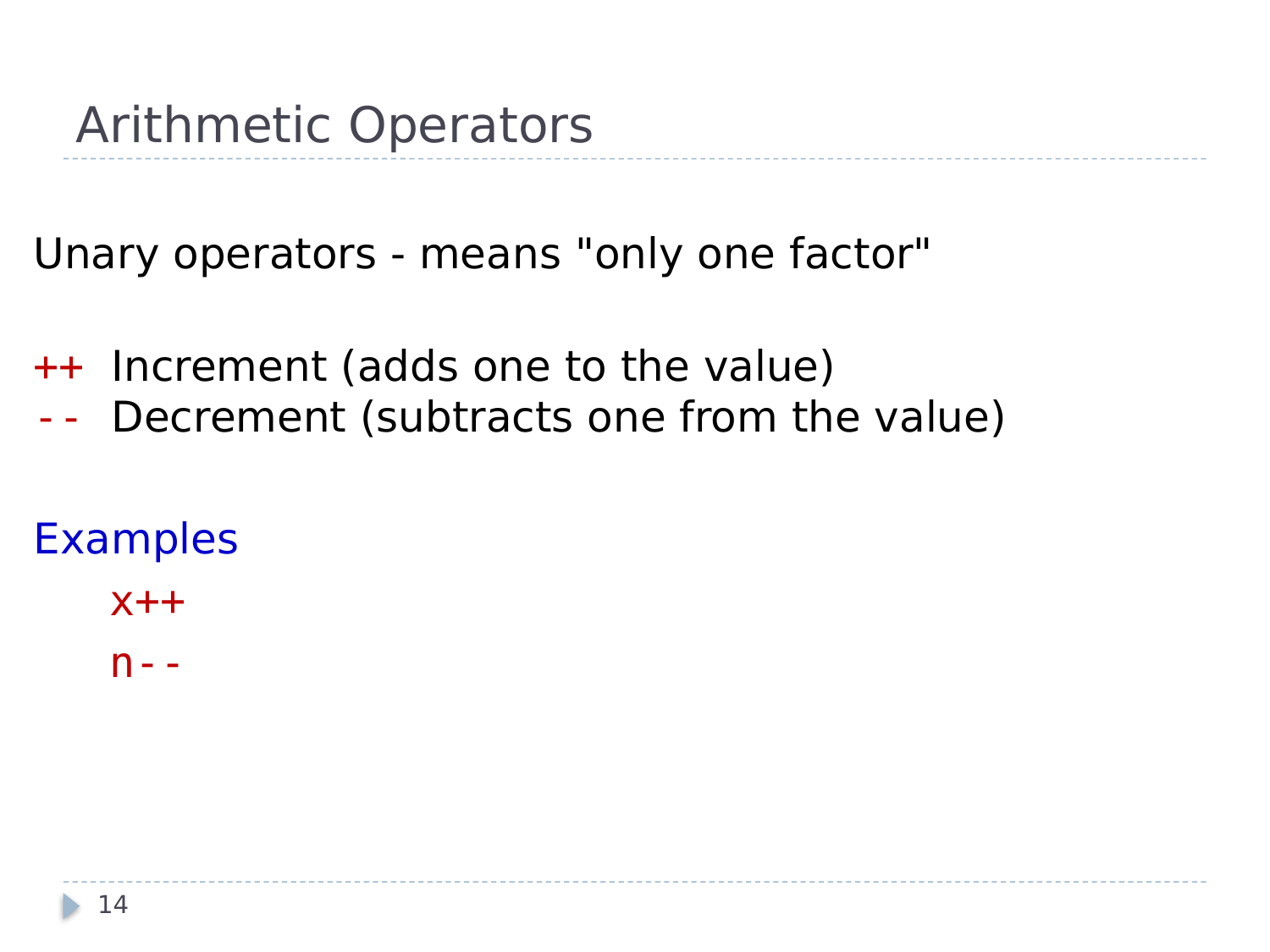

# Arithmetic Operators
Unary operators - means "only one factor"
++  Increment (adds one to the value)
--  Decrement (subtracts one from the value)

Examples
   x++
   n--
14